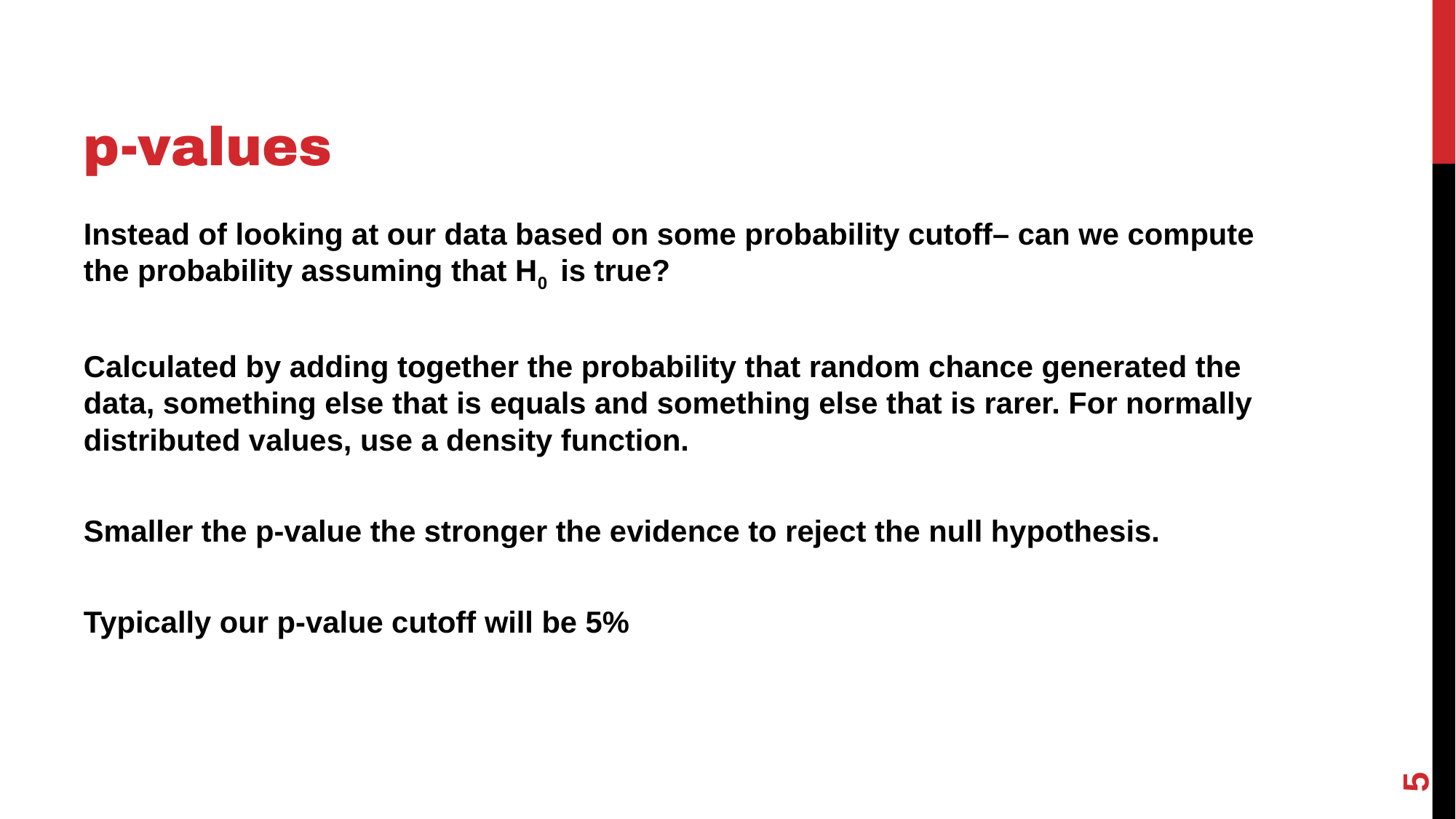

# p-values
Instead of looking at our data based on some probability cutoff– can we compute the probability assuming that H0  is true?

Calculated by adding together the probability that random chance generated the data, something else that is equals and something else that is rarer. For normally distributed values, use a density function.

Smaller the p-value the stronger the evidence to reject the null hypothesis.

Typically our p-value cutoff will be 5%
5